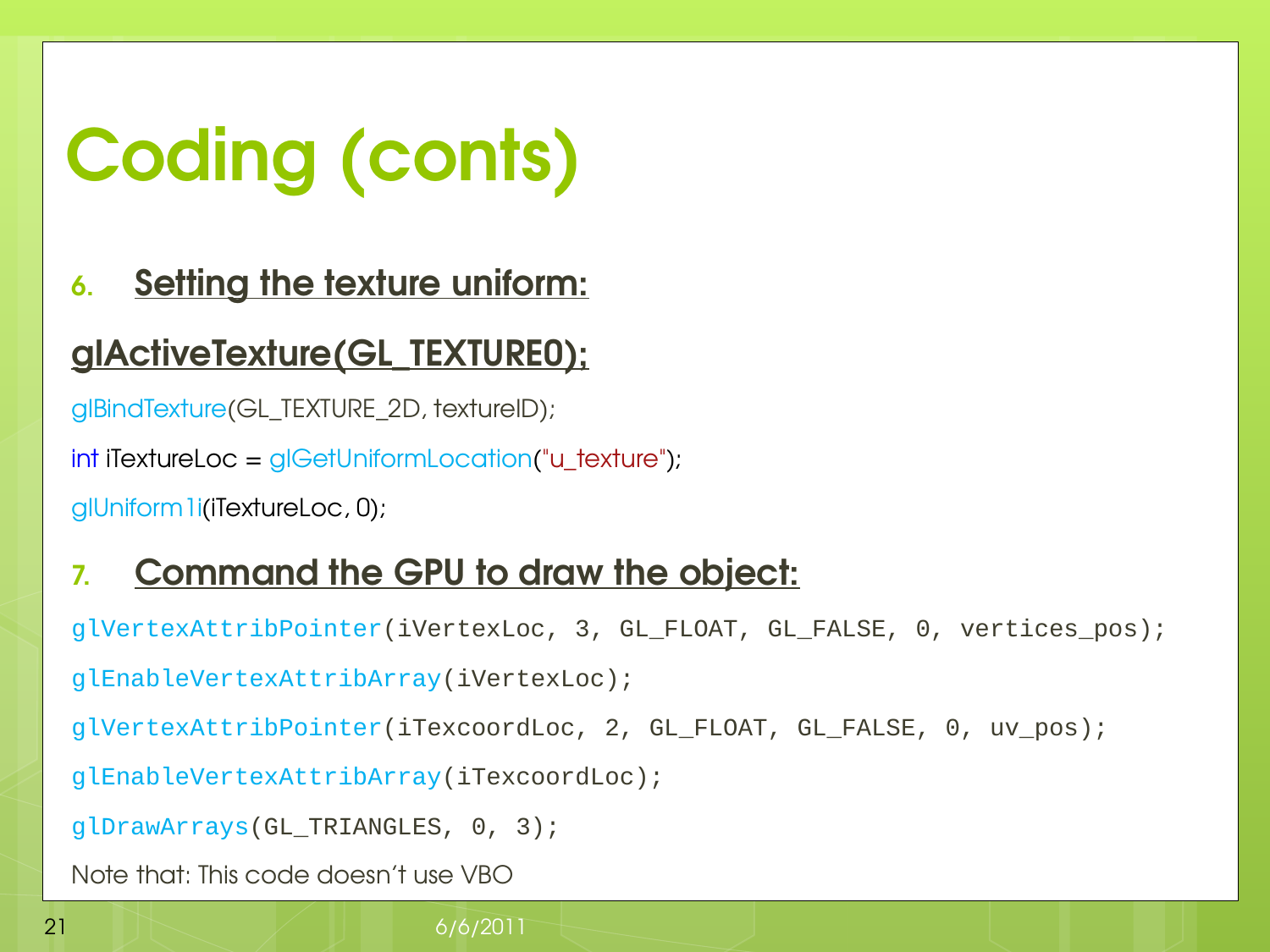

# Coding (conts)
Setting the texture uniform:
glActiveTexture(GL_TEXTURE0);
glBindTexture(GL_TEXTURE_2D, textureID);
int iTextureLoc = glGetUniformLocation("u_texture");
glUniform1i(iTextureLoc, 0);
Command the GPU to draw the object:
glVertexAttribPointer(iVertexLoc, 3, GL_FLOAT, GL_FALSE, 0, vertices_pos);
glEnableVertexAttribArray(iVertexLoc);
glVertexAttribPointer(iTexcoordLoc, 2, GL_FLOAT, GL_FALSE, 0, uv_pos);
glEnableVertexAttribArray(iTexcoordLoc);
glDrawArrays(GL_TRIANGLES, 0, 3);
Note that: This code doesn’t use VBO
21
6/6/2011